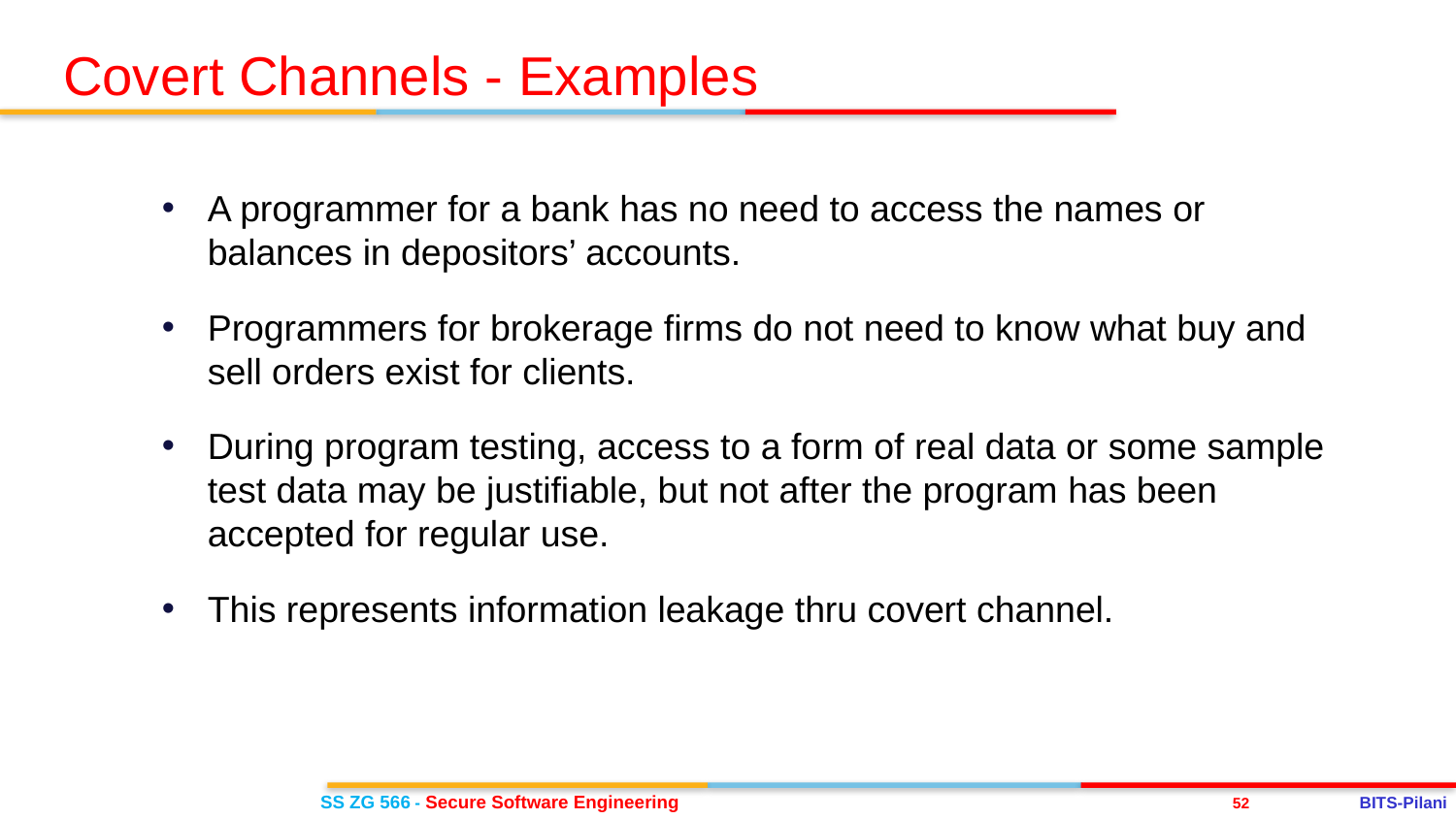

Covert Channels - Examples
A programmer for a bank has no need to access the names or balances in depositors’ accounts.
Programmers for brokerage firms do not need to know what buy and sell orders exist for clients.
During program testing, access to a form of real data or some sample test data may be justifiable, but not after the program has been accepted for regular use.
This represents information leakage thru covert channel.